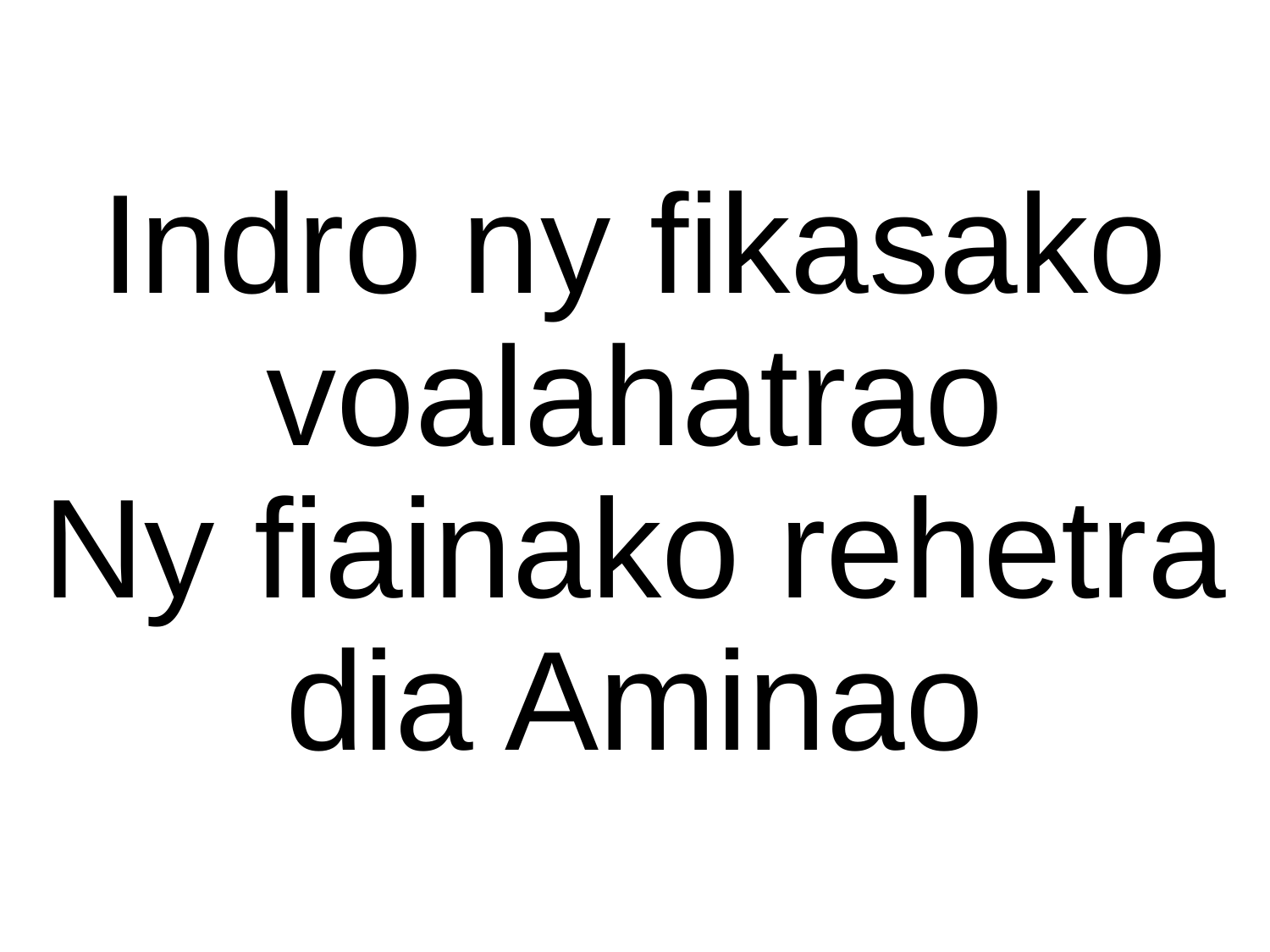

Indro ny fikasako voalahatrao
Ny fiainako rehetra dia Aminao